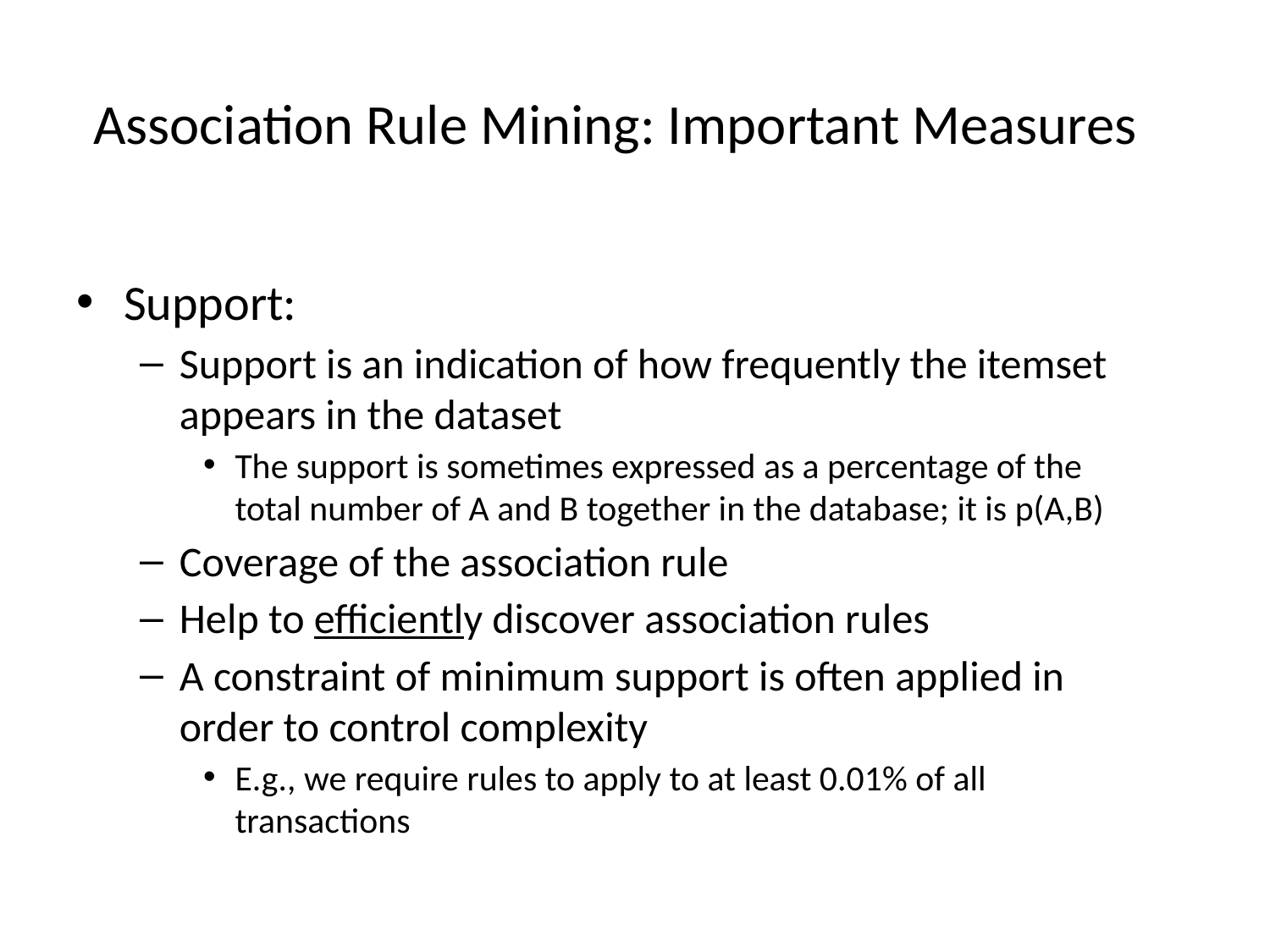

# Association Rule Mining: Important Measures
Support:
Support is an indication of how frequently the itemset appears in the dataset
The support is sometimes expressed as a percentage of the total number of A and B together in the database; it is p(A,B)
Coverage of the association rule
Help to efficiently discover association rules
A constraint of minimum support is often applied in order to control complexity
E.g., we require rules to apply to at least 0.01% of all transactions